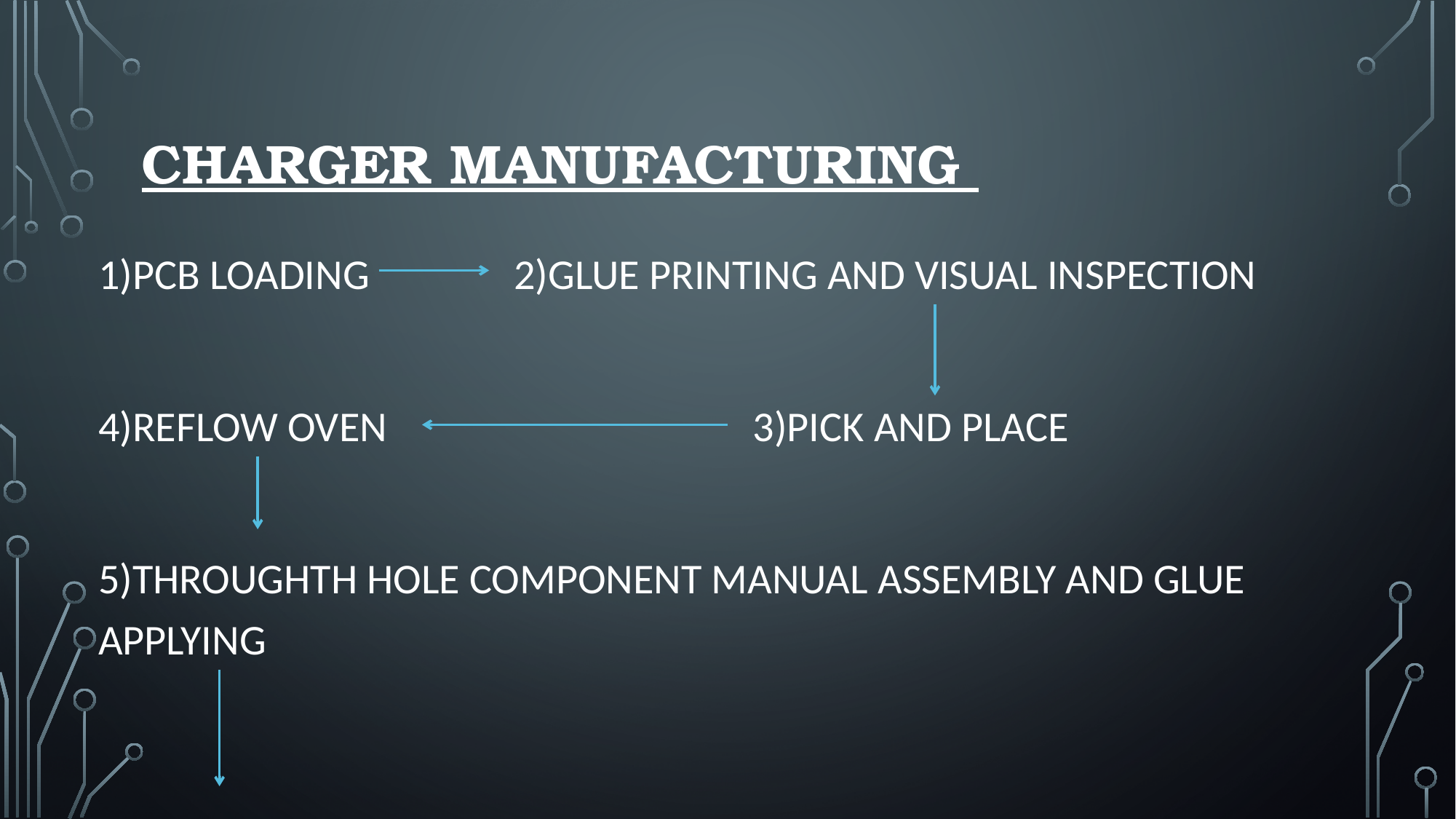

# CHARGER MANUFACTURING
1)PCB LOADING               2)GLUE PRINTING AND VISUAL INSPECTION

4)REFLOW OVEN                                      3)PICK AND PLACE

5)THROUGHTH HOLE COMPONENT MANUAL ASSEMBLY AND GLUE APPLYING